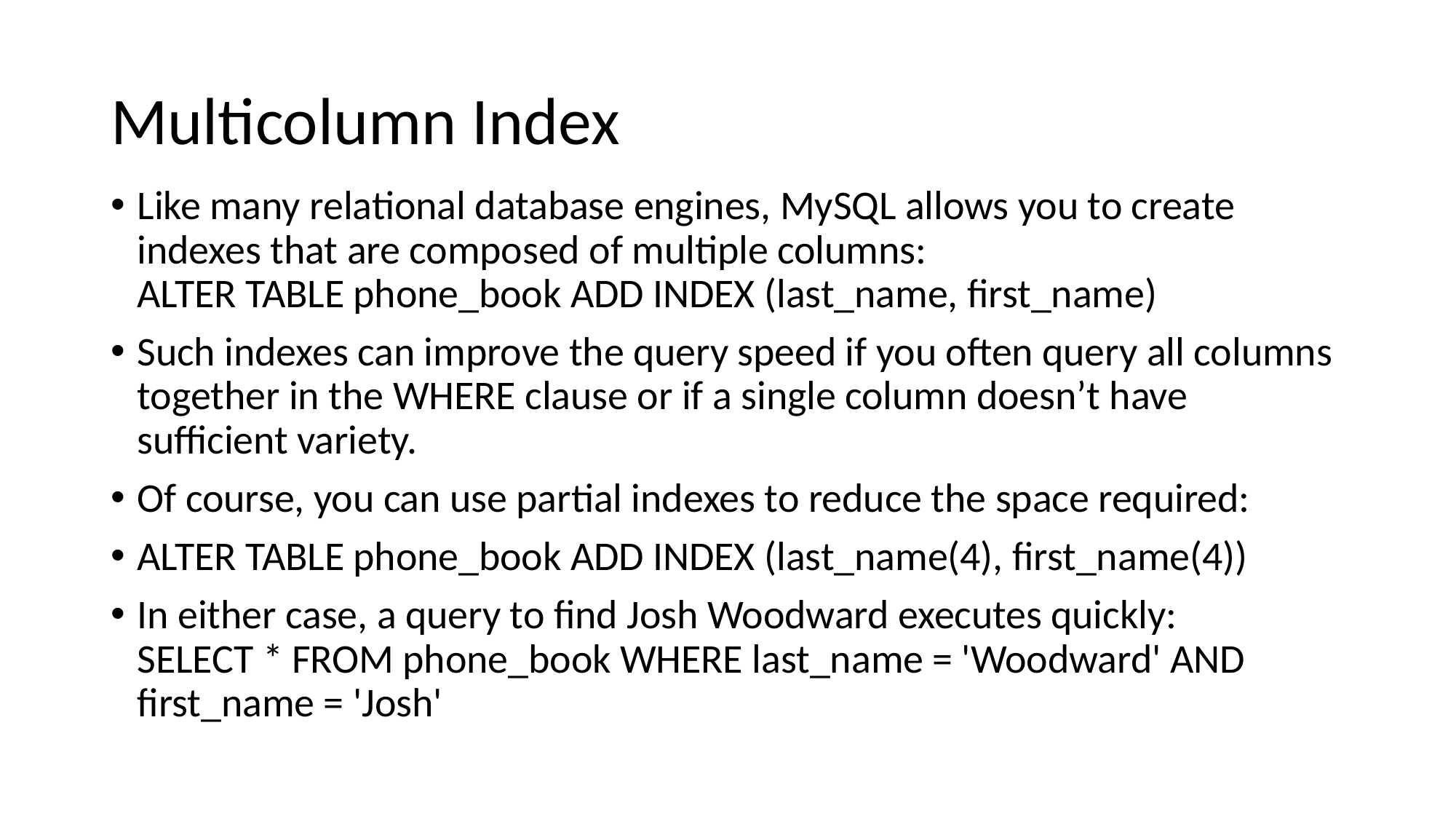

# Multicolumn Index
Like many relational database engines, MySQL allows you to create indexes that are composed of multiple columns:
ALTER TABLE phone_book ADD INDEX (last_name, first_name)
Such indexes can improve the query speed if you often query all columns together in the WHERE clause or if a single column doesn’t have sufficient variety.
Of course, you can use partial indexes to reduce the space required:
ALTER TABLE phone_book ADD INDEX (last_name(4), first_name(4))
In either case, a query to find Josh Woodward executes quickly:
SELECT * FROM phone_book WHERE last_name = 'Woodward' AND first_name = 'Josh'